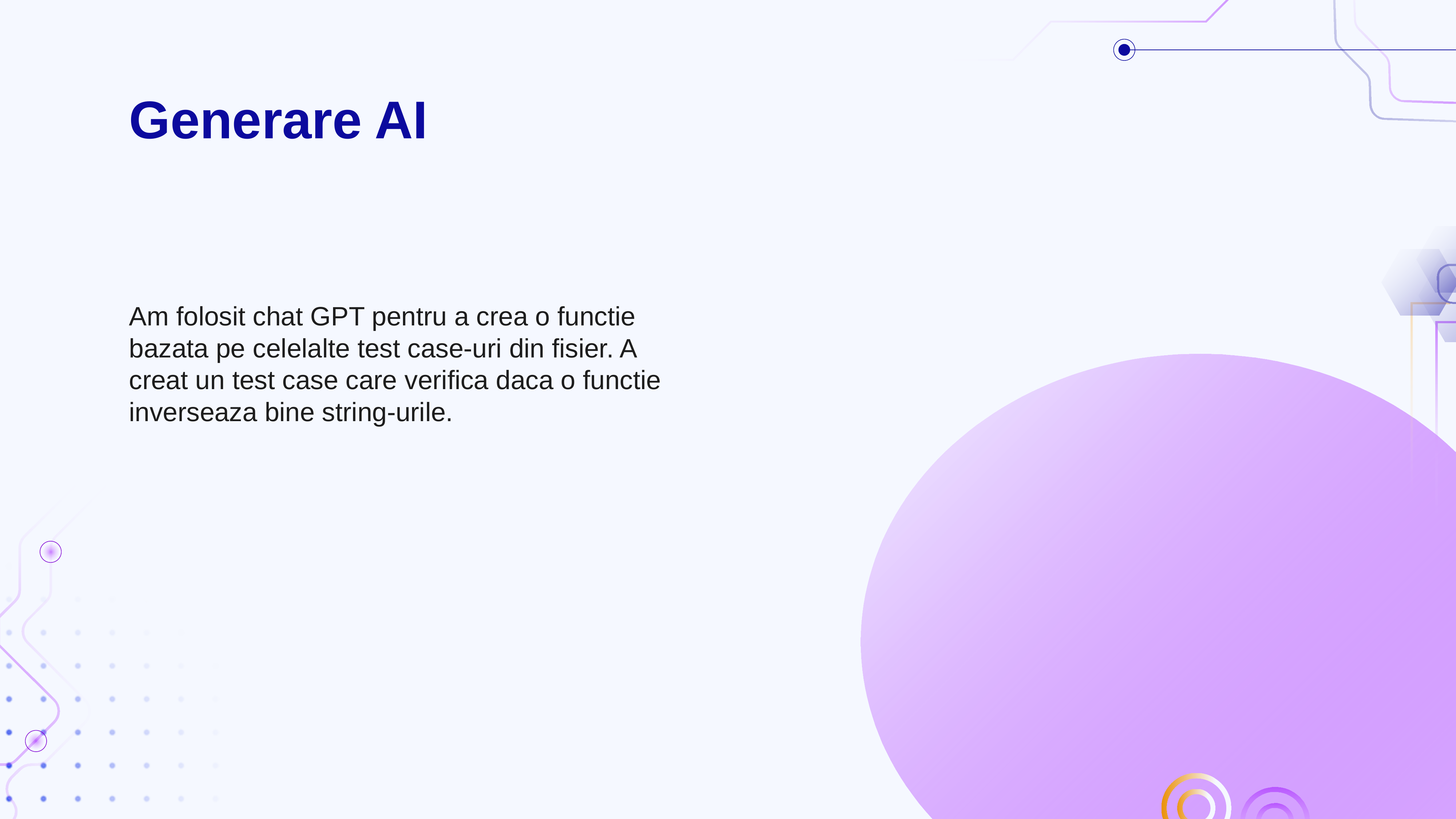

# Generare AI
Am folosit chat GPT pentru a crea o functie bazata pe celelalte test case-uri din fisier. A creat un test case care verifica daca o functie inverseaza bine string-urile.